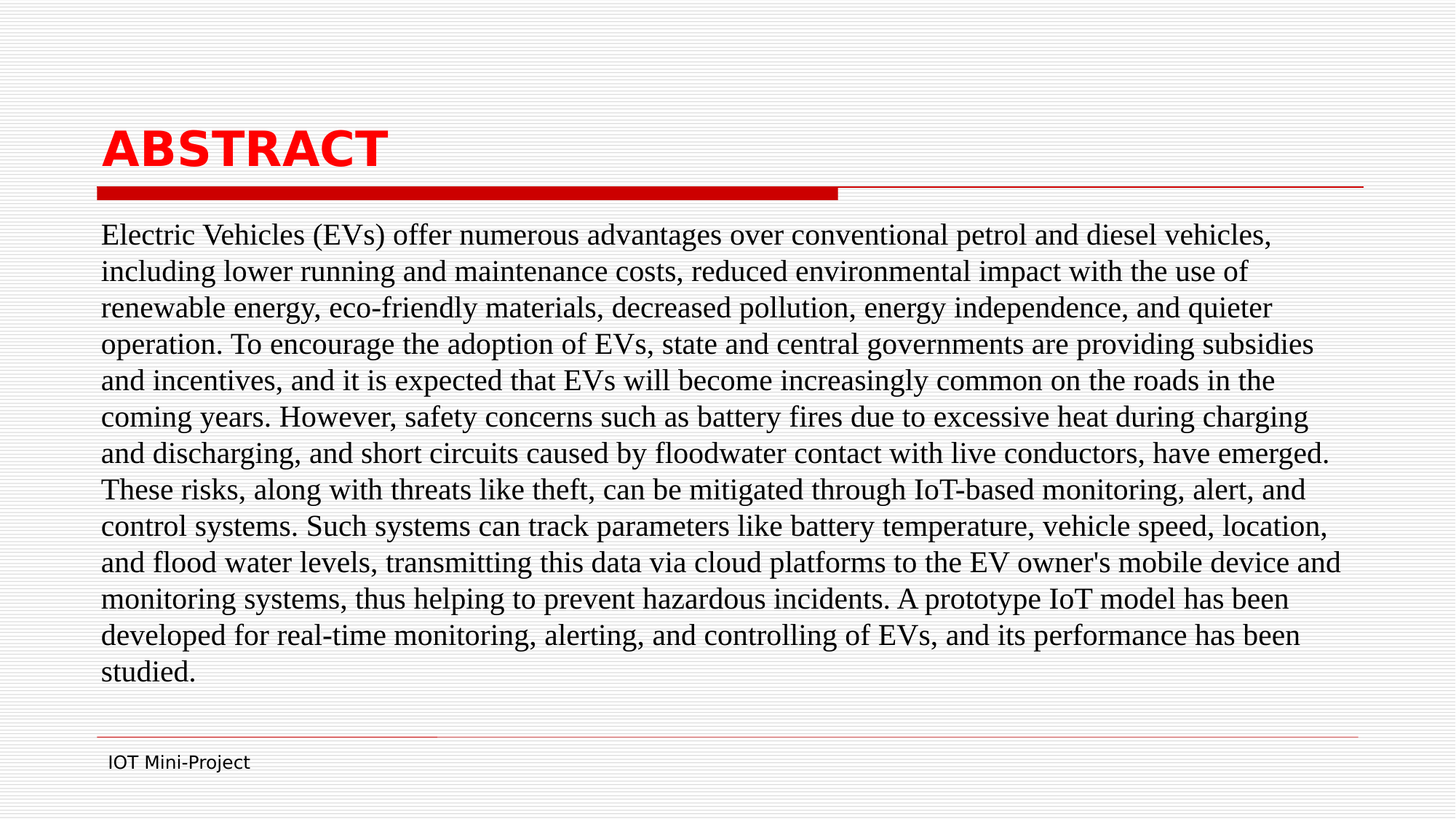

# ABSTRACT
Electric Vehicles (EVs) offer numerous advantages over conventional petrol and diesel vehicles, including lower running and maintenance costs, reduced environmental impact with the use of renewable energy, eco-friendly materials, decreased pollution, energy independence, and quieter operation. To encourage the adoption of EVs, state and central governments are providing subsidies and incentives, and it is expected that EVs will become increasingly common on the roads in the coming years. However, safety concerns such as battery fires due to excessive heat during charging and discharging, and short circuits caused by floodwater contact with live conductors, have emerged. These risks, along with threats like theft, can be mitigated through IoT-based monitoring, alert, and control systems. Such systems can track parameters like battery temperature, vehicle speed, location, and flood water levels, transmitting this data via cloud platforms to the EV owner's mobile device and monitoring systems, thus helping to prevent hazardous incidents. A prototype IoT model has been developed for real-time monitoring, alerting, and controlling of EVs, and its performance has been studied.
IOT Mini-Project